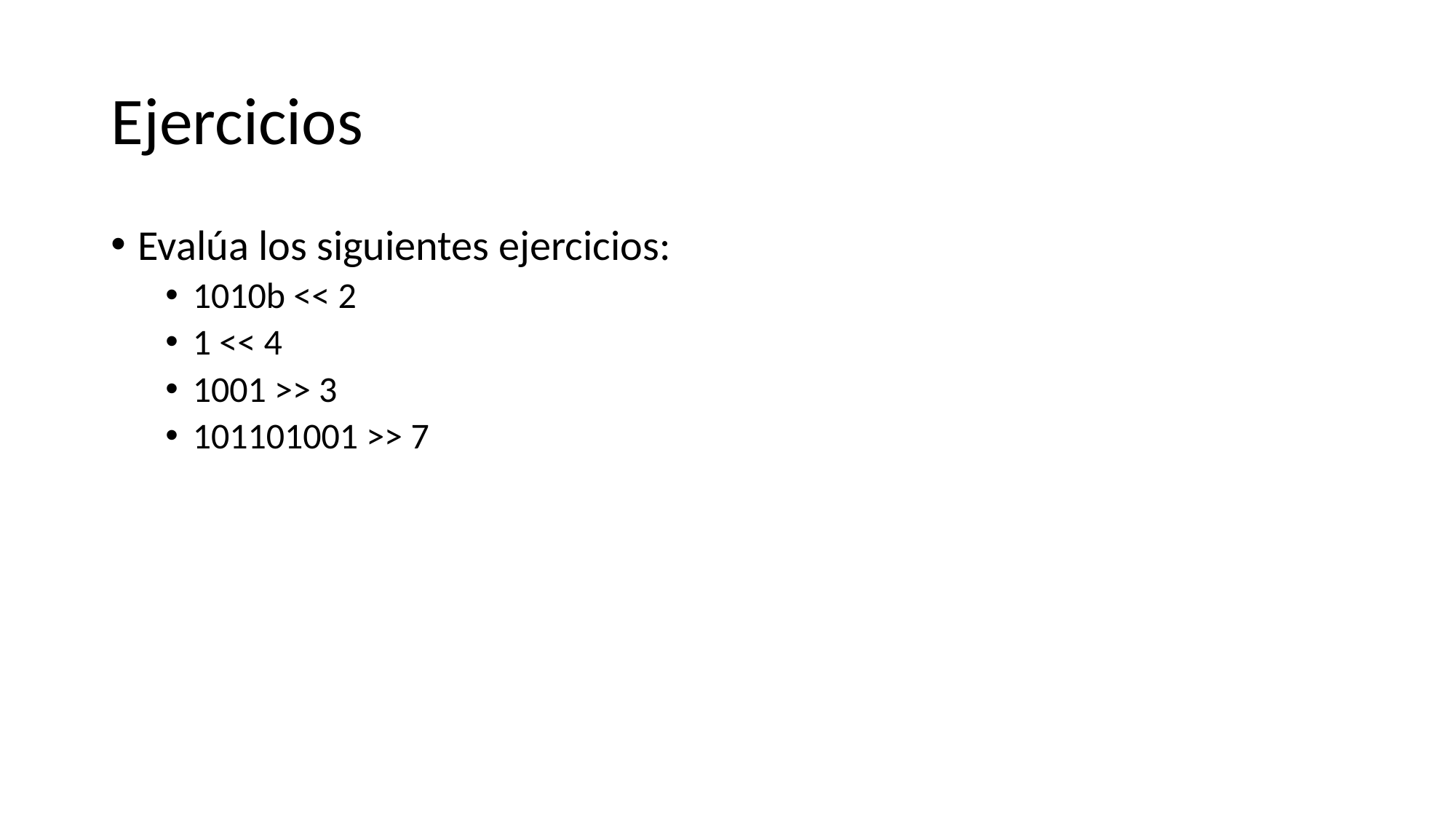

# Ejercicios
Evalúa los siguientes ejercicios:
1010b << 2
1 << 4
1001 >> 3
101101001 >> 7